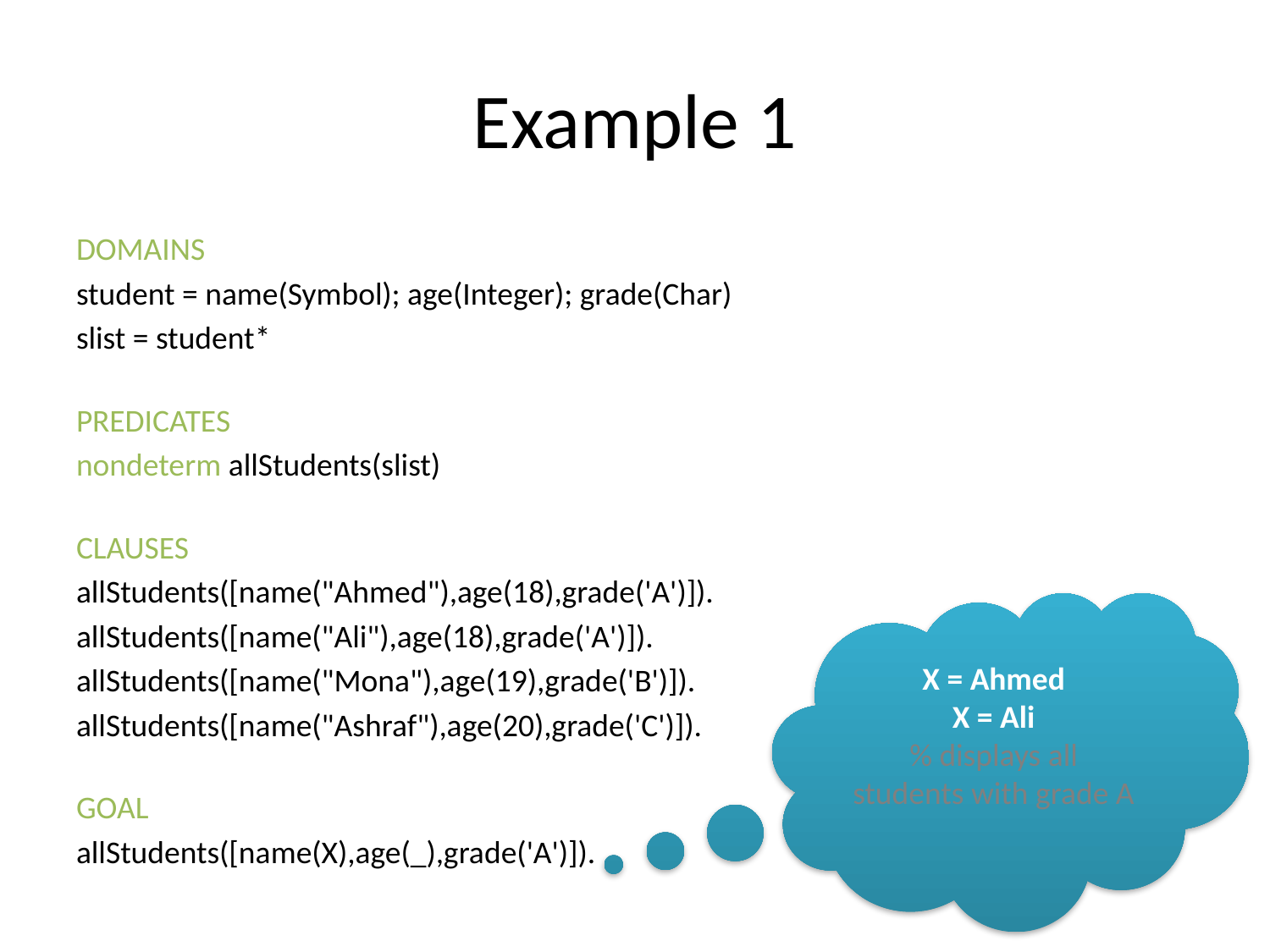

# Example 1
DOMAINS
student = name(Symbol); age(Integer); grade(Char)
slist = student*
PREDICATES
nondeterm allStudents(slist)
CLAUSES
allStudents([name("Ahmed"),age(18),grade('A')]).
allStudents([name("Ali"),age(18),grade('A')]).
allStudents([name("Mona"),age(19),grade('B')]).
allStudents([name("Ashraf"),age(20),grade('C')]).
GOAL
allStudents([name(X),age(_),grade('A')]).
X = Ahmed
X = Ali
% displays all students with grade A